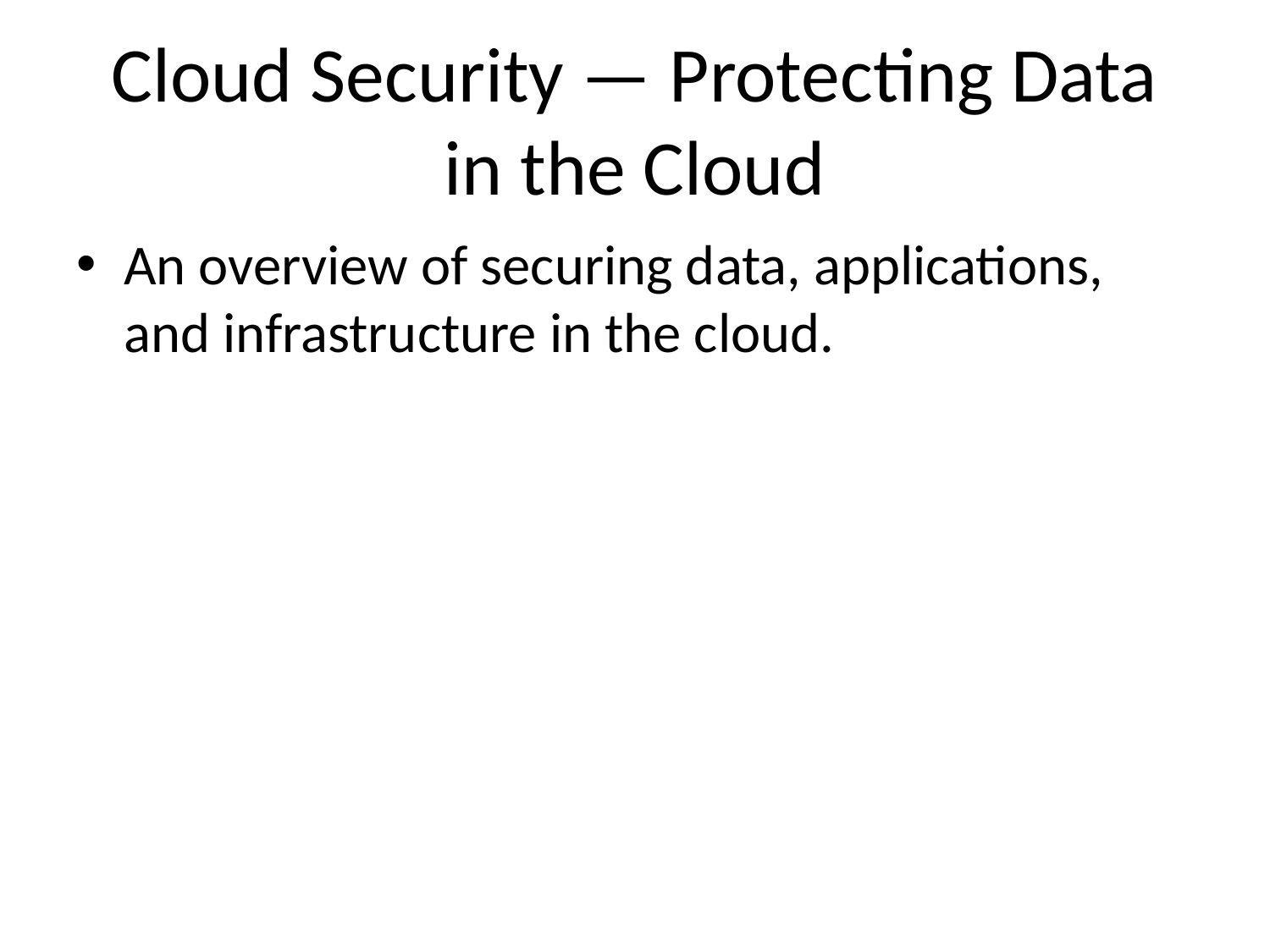

# Cloud Security — Protecting Data in the Cloud
An overview of securing data, applications, and infrastructure in the cloud.